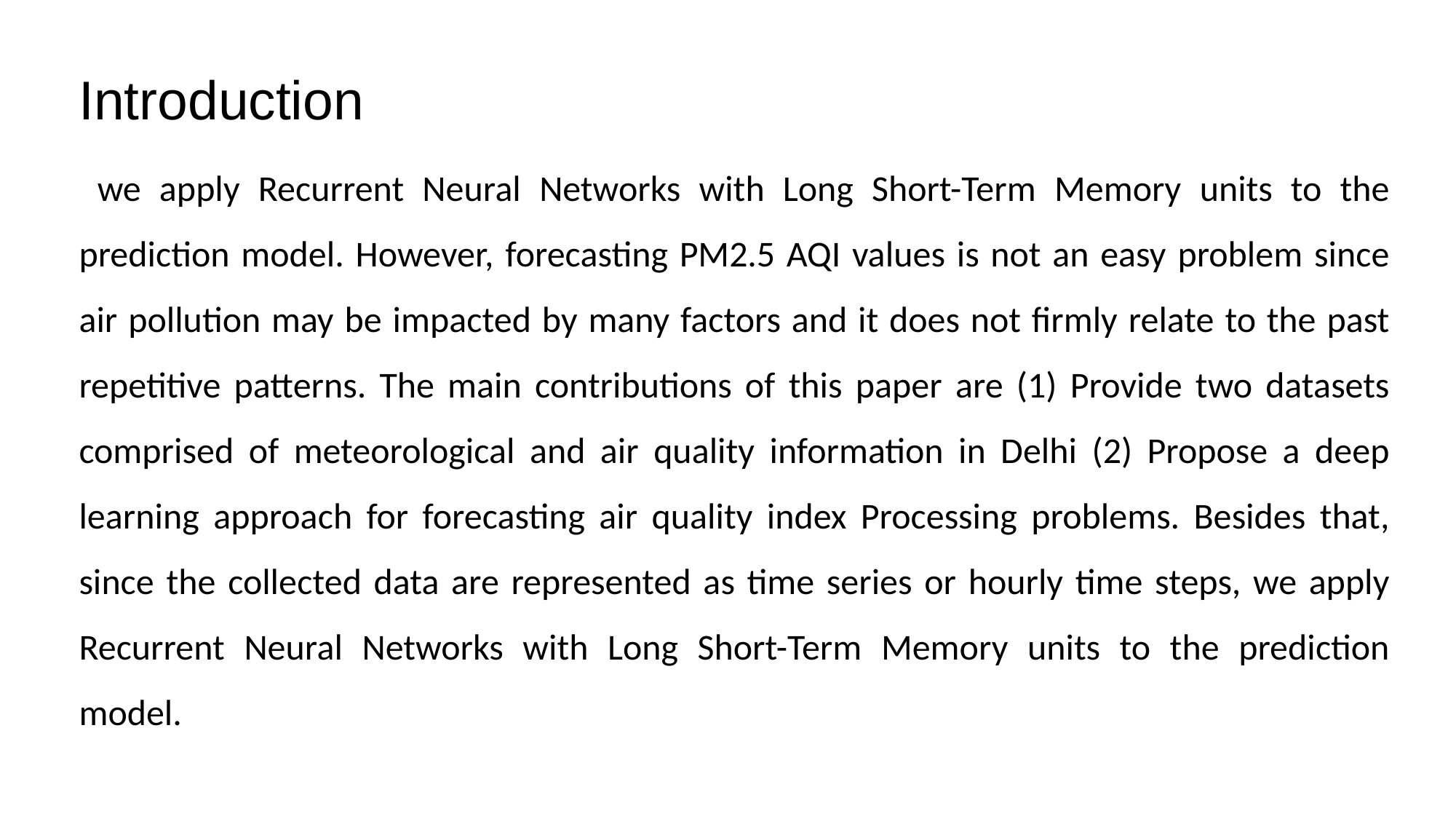

Introduction
	 we apply Recurrent Neural Networks with Long Short-Term Memory units to the prediction model. However, forecasting PM2.5 AQI values is not an easy problem since air pollution may be impacted by many factors and it does not firmly relate to the past repetitive patterns. The main contributions of this paper are (1) Provide two datasets comprised of meteorological and air quality information in Delhi (2) Propose a deep learning approach for forecasting air quality index Processing problems. Besides that, since the collected data are represented as time series or hourly time steps, we apply Recurrent Neural Networks with Long Short-Term Memory units to the prediction model.